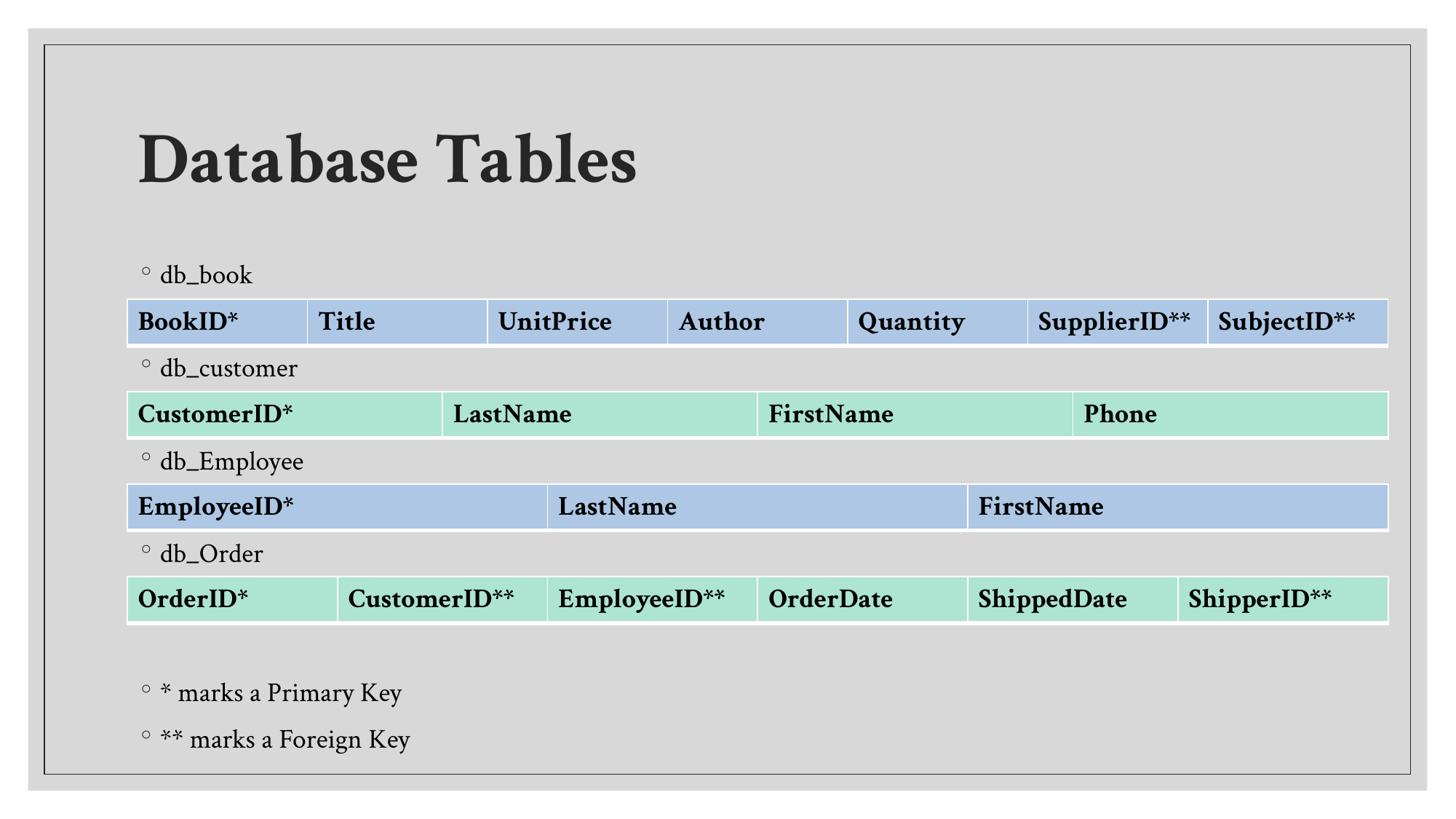

# Database Tables
db_book

db_customer

db_Employee

db_Order

* marks a Primary Key
** marks a Foreign Key
| BookID\* | Title | UnitPrice | Author | Quantity | SupplierID\*\* | SubjectID\*\* |
| --- | --- | --- | --- | --- | --- | --- |
| CustomerID\* | LastName | FirstName | Phone |
| --- | --- | --- | --- |
| EmployeeID\* | LastName | FirstName |
| --- | --- | --- |
| OrderID\* | CustomerID\*\* | EmployeeID\*\* | OrderDate | ShippedDate | ShipperID\*\* |
| --- | --- | --- | --- | --- | --- |